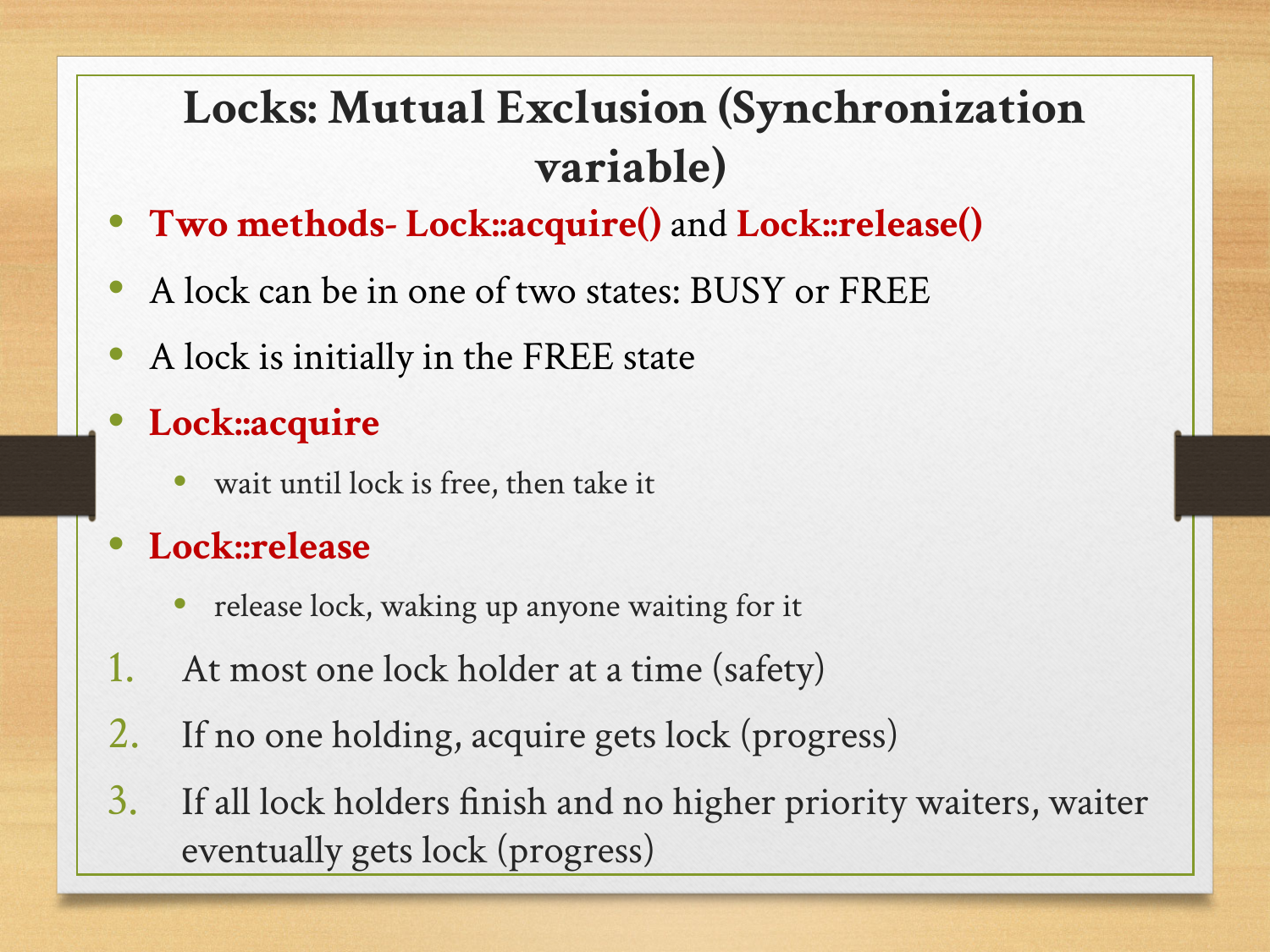

Locks: Mutual Exclusion (Synchronization variable)
Two methods- Lock::acquire() and Lock::release()
A lock can be in one of two states: BUSY or FREE
A lock is initially in the FREE state
Lock::acquire
wait until lock is free, then take it
Lock::release
release lock, waking up anyone waiting for it
At most one lock holder at a time (safety)
If no one holding, acquire gets lock (progress)
If all lock holders finish and no higher priority waiters, waiter eventually gets lock (progress)